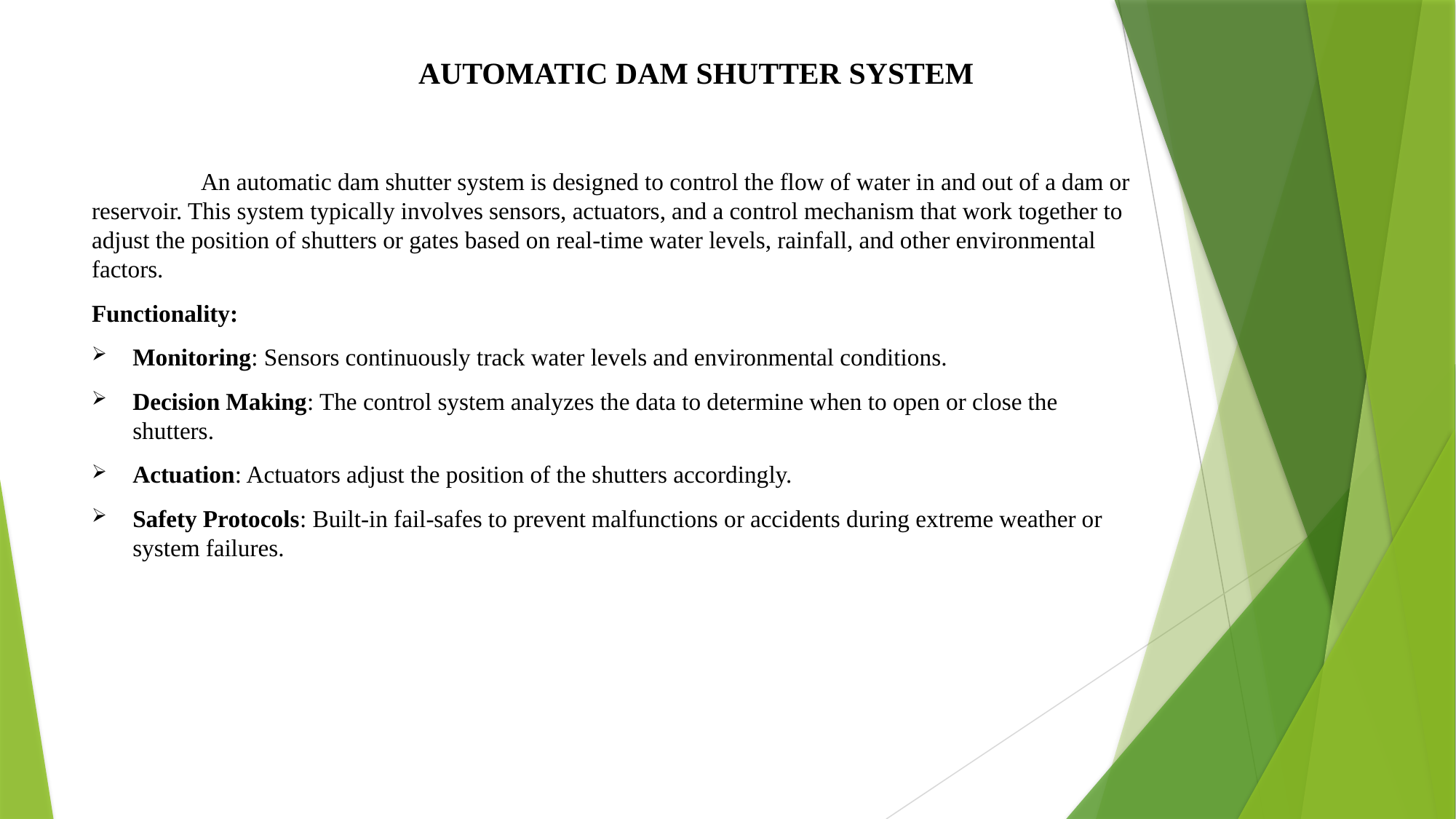

# AUTOMATIC DAM SHUTTER SYSTEM
	An automatic dam shutter system is designed to control the flow of water in and out of a dam or reservoir. This system typically involves sensors, actuators, and a control mechanism that work together to adjust the position of shutters or gates based on real-time water levels, rainfall, and other environmental factors.
Functionality:
Monitoring: Sensors continuously track water levels and environmental conditions.
Decision Making: The control system analyzes the data to determine when to open or close the shutters.
Actuation: Actuators adjust the position of the shutters accordingly.
Safety Protocols: Built-in fail-safes to prevent malfunctions or accidents during extreme weather or system failures.